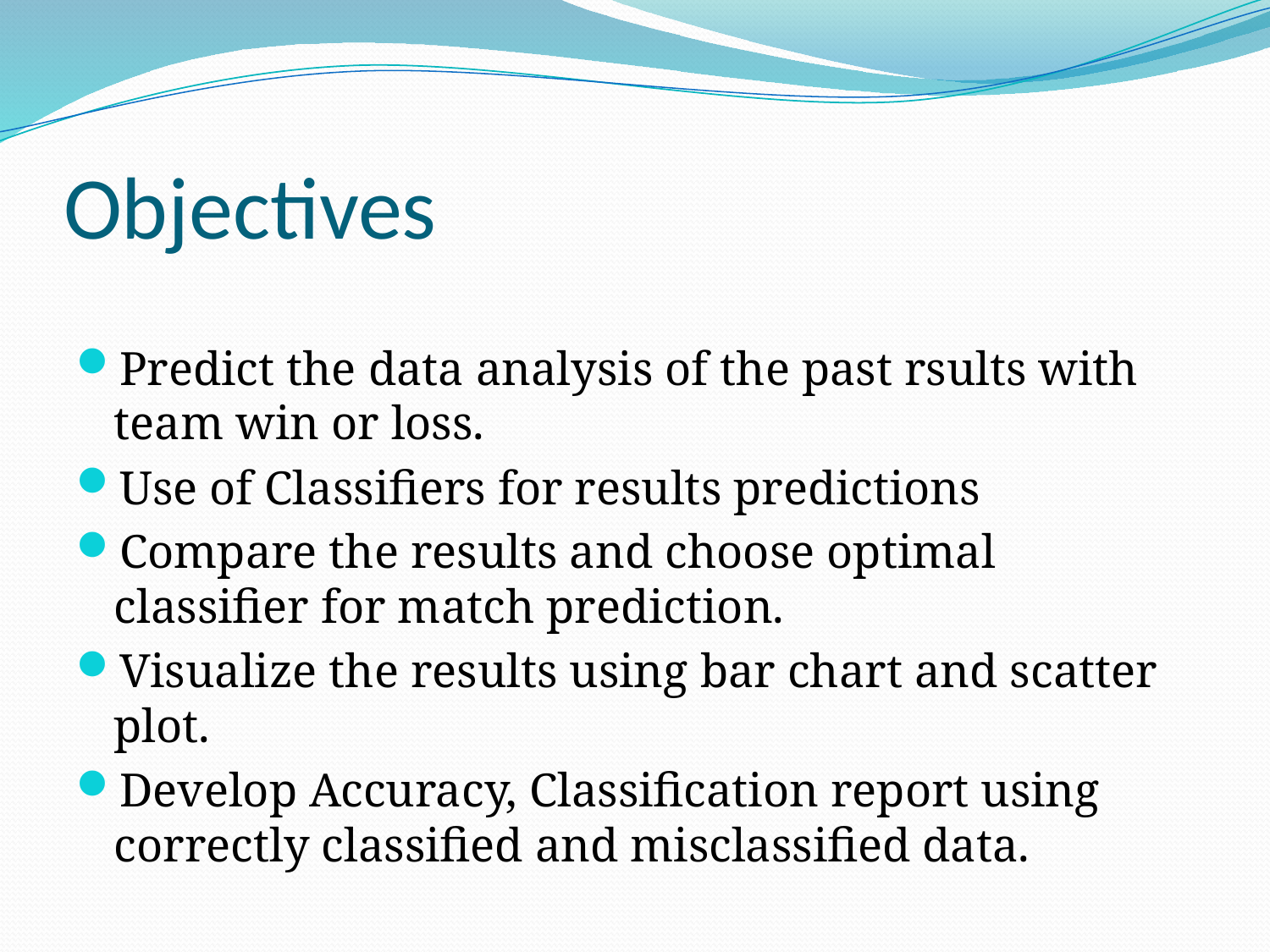

# Objectives

Predict the data analysis of the past rsults with team win or loss.
Use of Classifiers for results predictions
Compare the results and choose optimal classifier for match prediction.
Visualize the results using bar chart and scatter plot.
Develop Accuracy, Classification report using correctly classified and misclassified data.